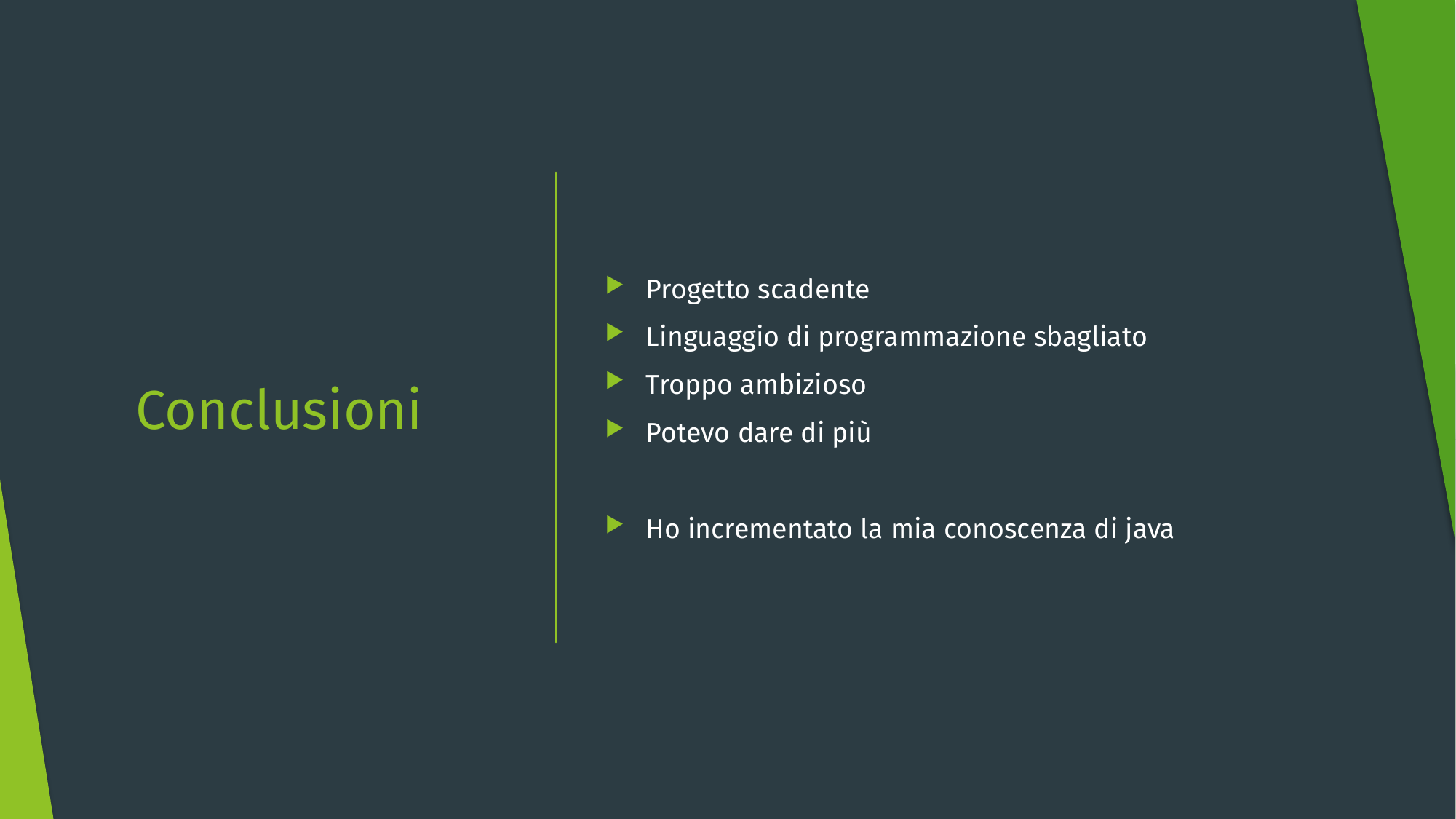

Progetto scadente
Linguaggio di programmazione sbagliato
Troppo ambizioso
Potevo dare di più

Ho incrementato la mia conoscenza di java
# Conclusioni